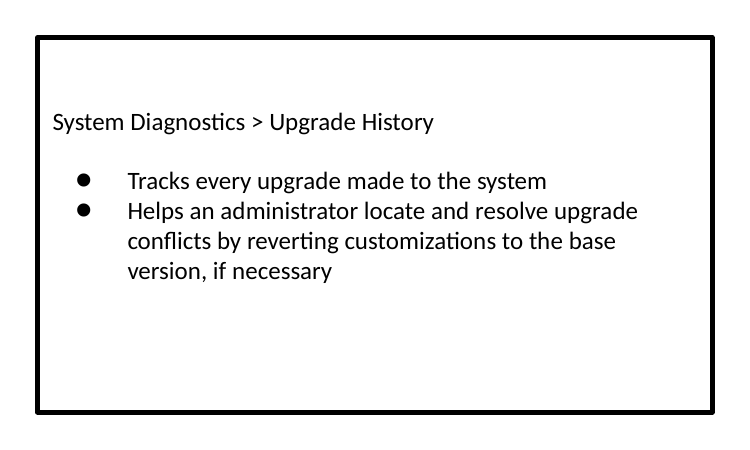

System Diagnostics > Upgrade History

Tracks every upgrade made to the system
Helps an administrator locate and resolve upgrade conflicts by reverting customizations to the base version, if necessary